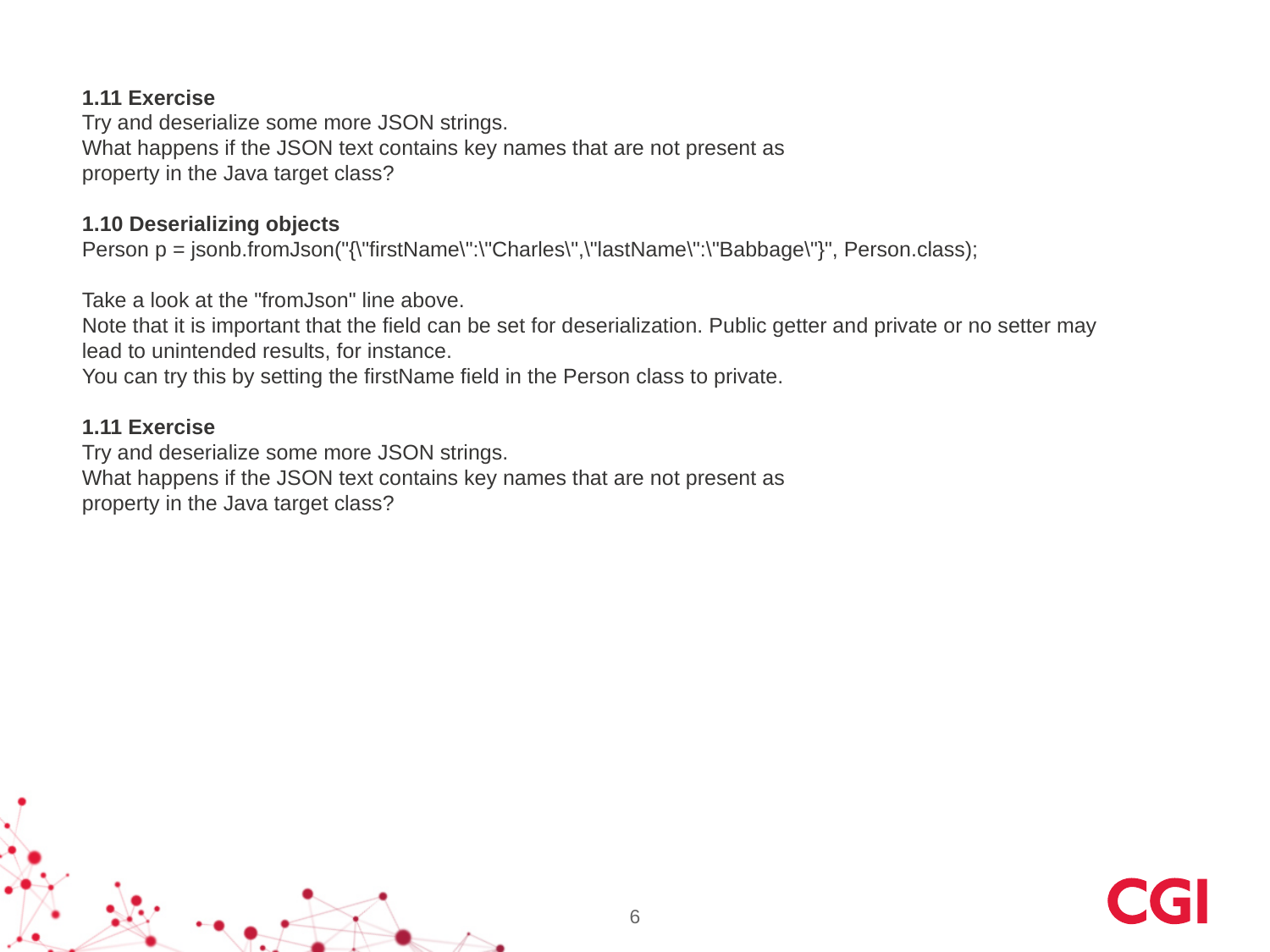

1.11 Exercise
Try and deserialize some more JSON strings.
What happens if the JSON text contains key names that are not present as
property in the Java target class?

1.10 Deserializing objects
Person p = jsonb.fromJson("{\"firstName\":\"Charles\",\"lastName\":\"Babbage\"}", Person.class);

Take a look at the "fromJson" line above.
Note that it is important that the field can be set for deserialization. Public getter and private or no setter may lead to unintended results, for instance.
You can try this by setting the firstName field in the Person class to private.

1.11 Exercise
Try and deserialize some more JSON strings.
What happens if the JSON text contains key names that are not present as
property in the Java target class?

6